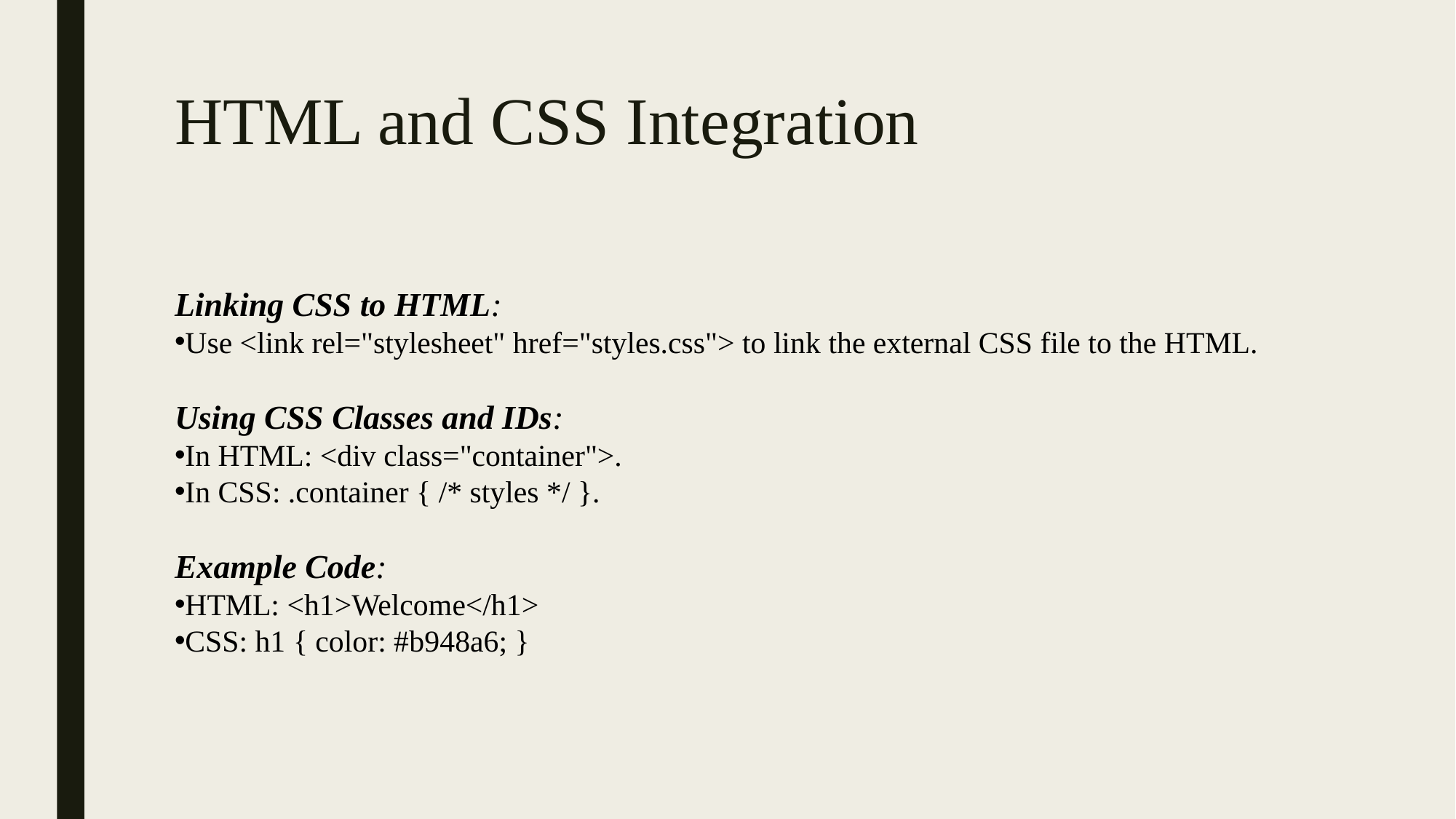

# HTML and CSS Integration
Linking CSS to HTML:
Use <link rel="stylesheet" href="styles.css"> to link the external CSS file to the HTML.

Using CSS Classes and IDs:
In HTML: <div class="container">.
In CSS: .container { /* styles */ }.

Example Code:
HTML: <h1>Welcome</h1>
CSS: h1 { color: #b948a6; }